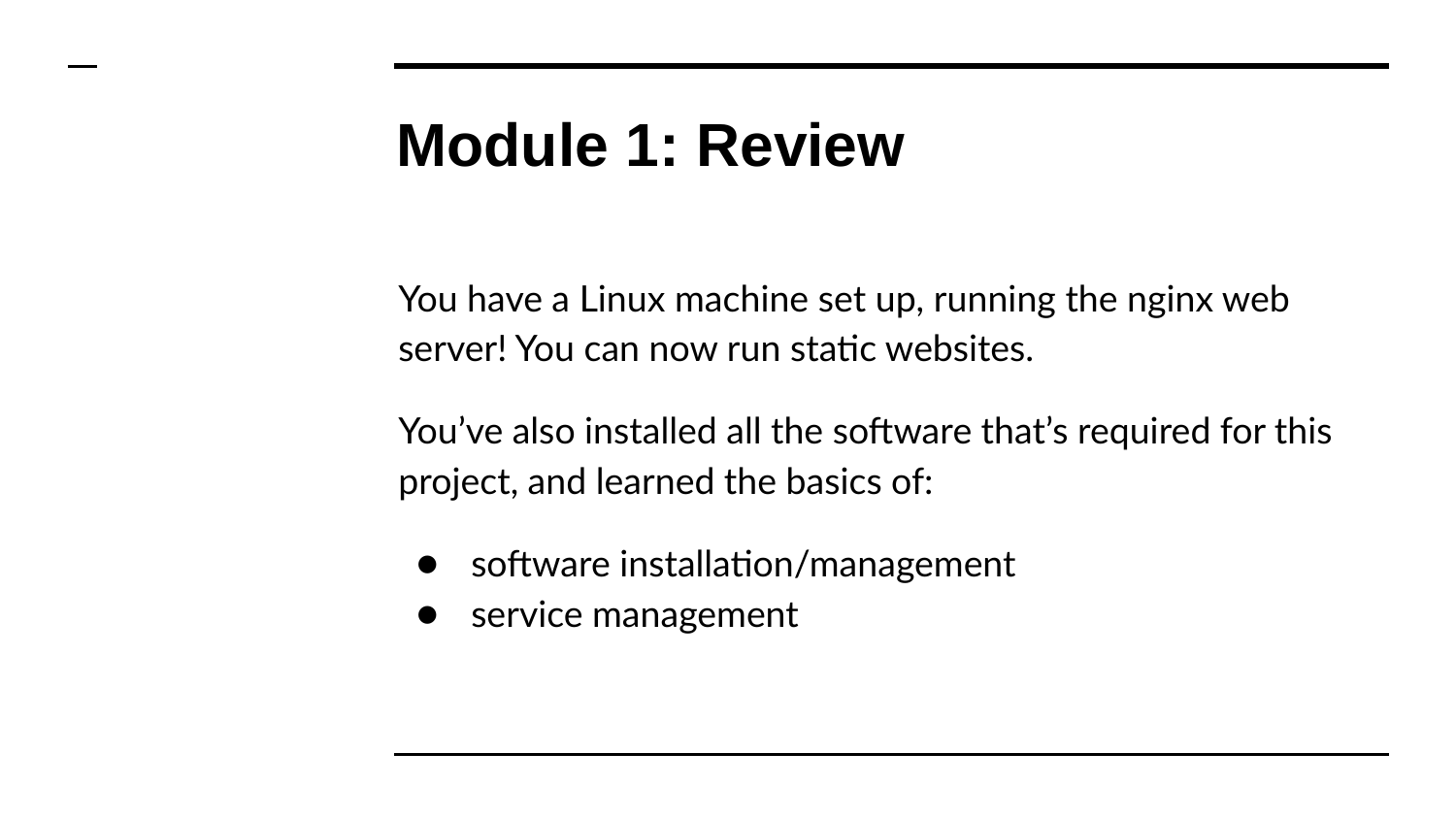

# Module 1: Review
You have a Linux machine set up, running the nginx web server! You can now run static websites.
You’ve also installed all the software that’s required for this project, and learned the basics of:
software installation/management
service management